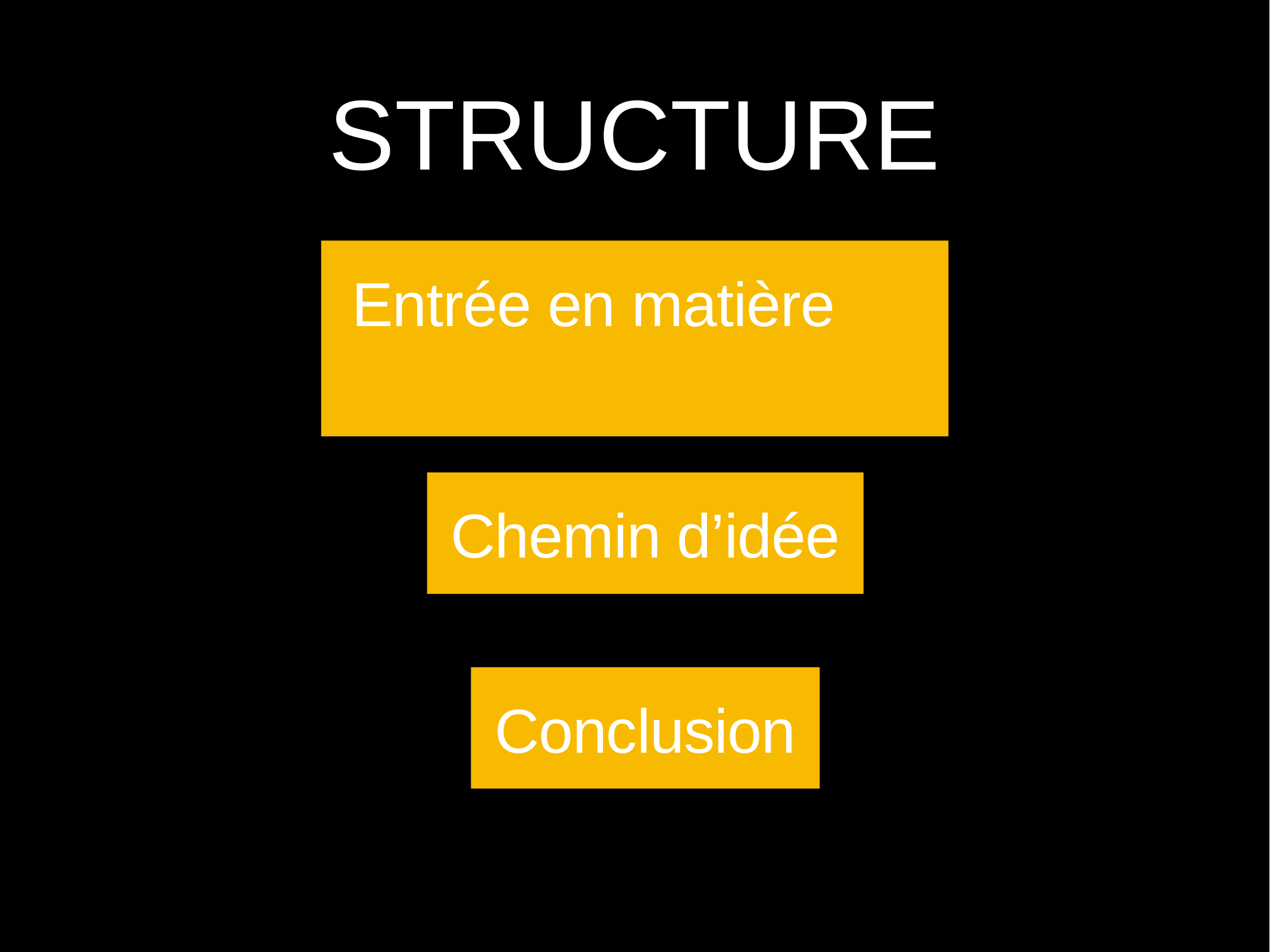

# STRUCTURE
Entrée en matière
Chemin d’idée
Conclusion